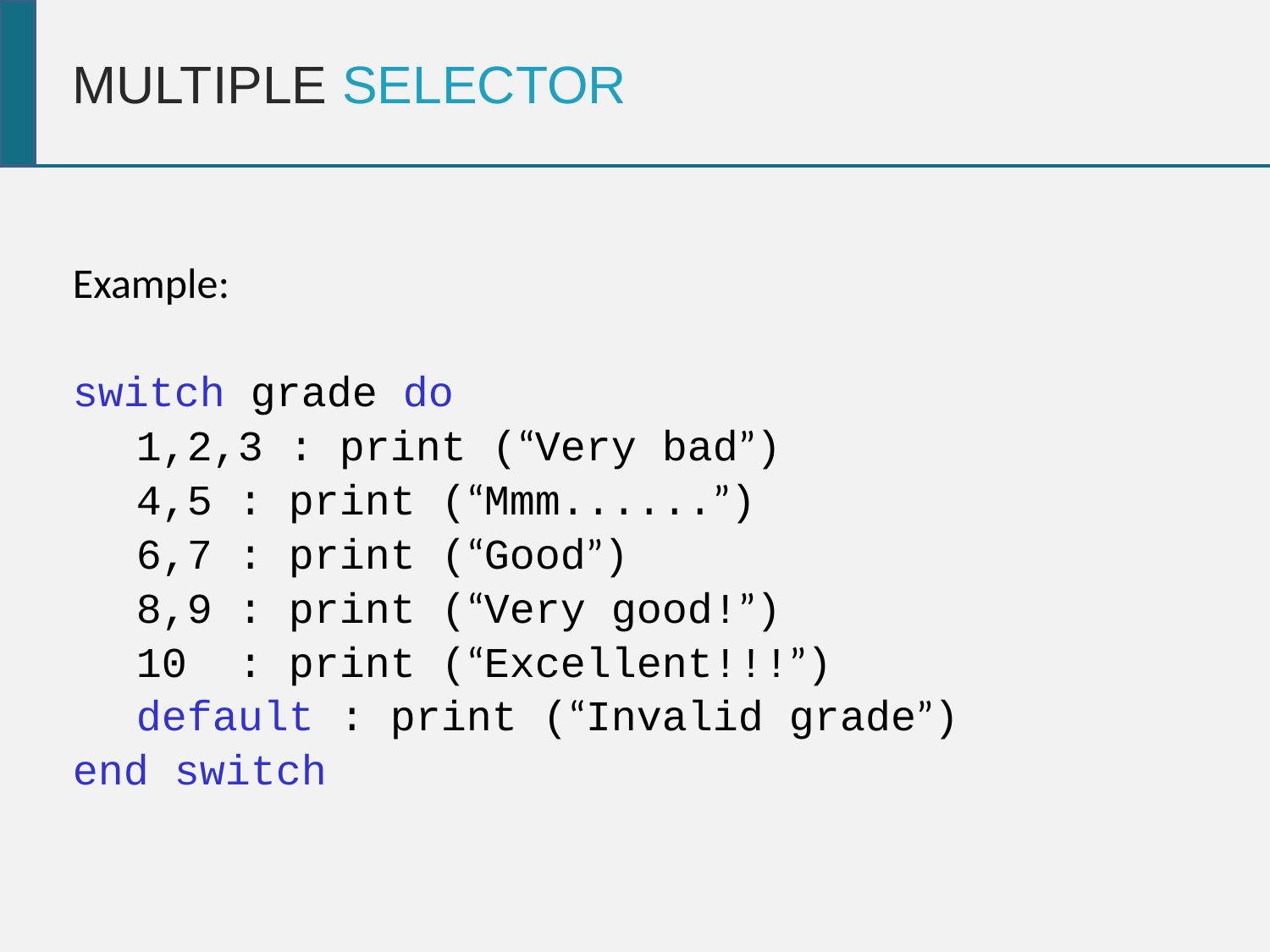

Multiple selector

Example:

switch grade do
1,2,3 : print (“Very bad”)
4,5 : print (“Mmm......”)
6,7 : print (“Good”)
8,9 : print (“Very good!”)
10  : print (“Excellent!!!”)
default : print (“Invalid grade”)
end switch